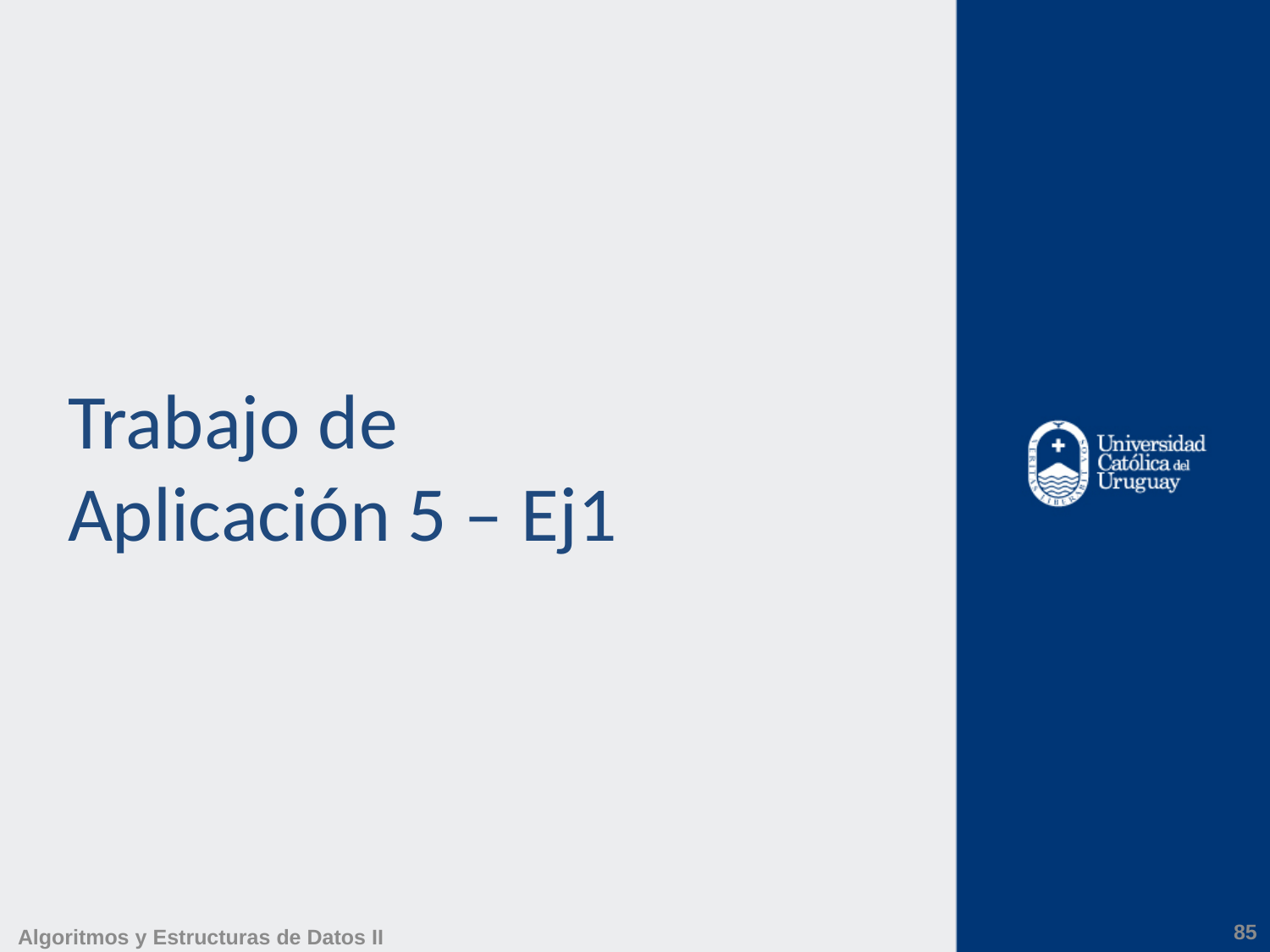

# Trabajo de Aplicación 5 – Ej1
85
Algoritmos y Estructuras de Datos II